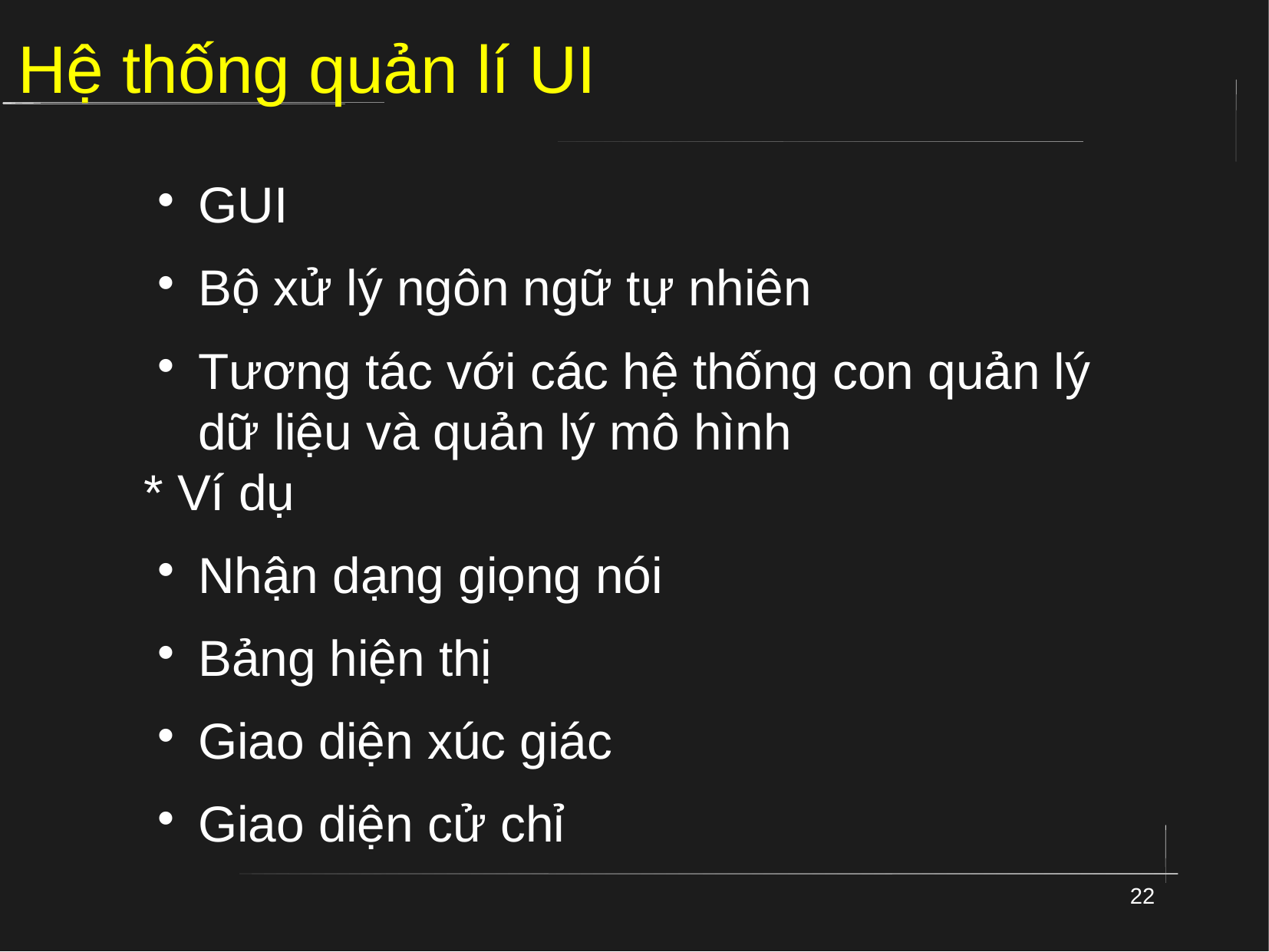

# Hệ thống quản lí UI
GUI
Bộ xử lý ngôn ngữ tự nhiên
Tương tác với các hệ thống con quản lý dữ liệu và quản lý mô hình
* Ví dụ
Nhận dạng giọng nói
Bảng hiện thị
Giao diện xúc giác
Giao diện cử chỉ
22